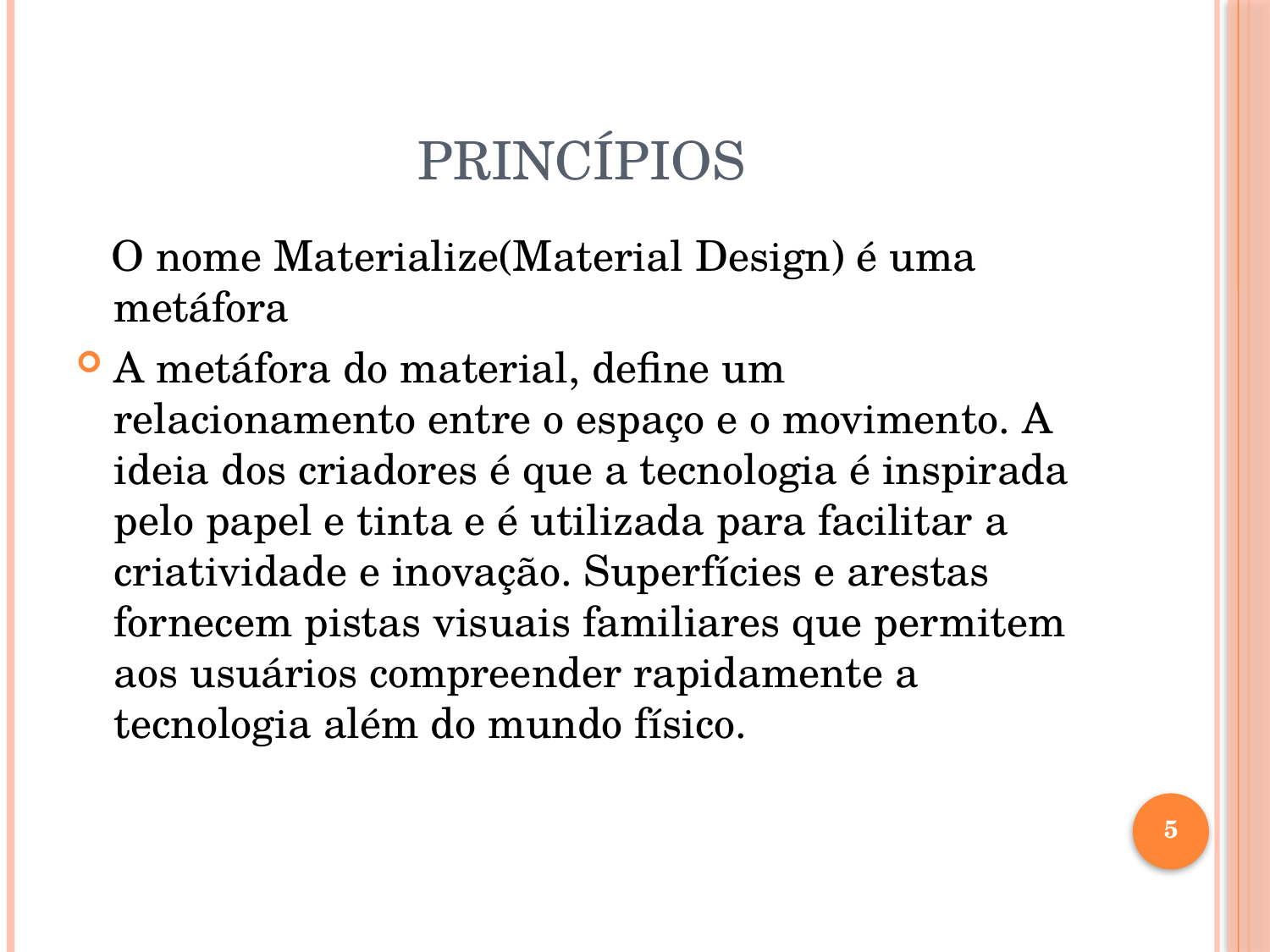

# PRINCÍPIOS
   O nome Materialize(Material Design) é uma metáfora
A metáfora do material, define um relacionamento entre o espaço e o movimento. A ideia dos criadores é que a tecnologia é inspirada pelo papel e tinta e é utilizada para facilitar a criatividade e inovação. Superfícies e arestas fornecem pistas visuais familiares que permitem aos usuários compreender rapidamente a tecnologia além do mundo físico.
5